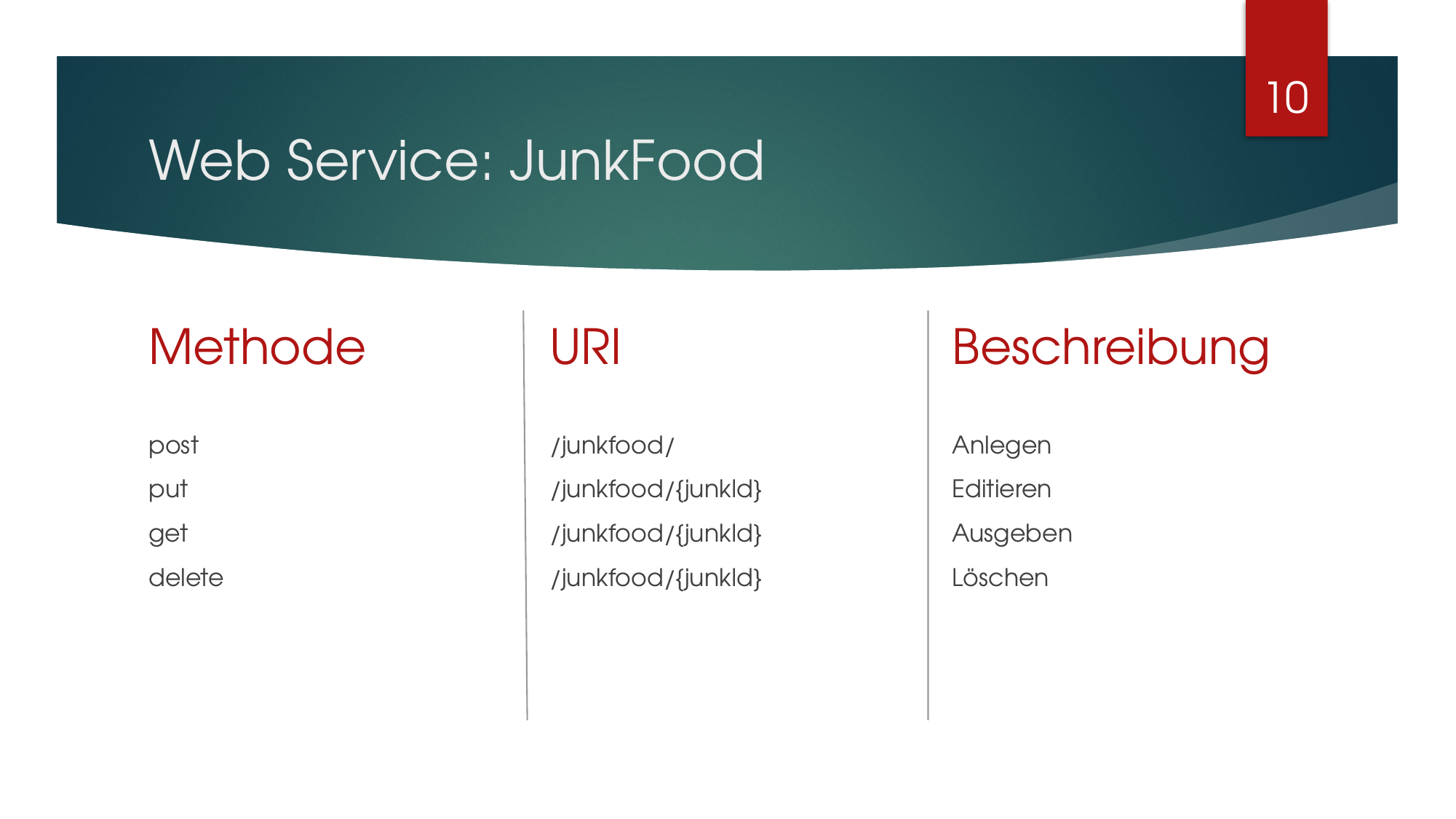

10
# Web Service: JunkFood
Beschreibung
Methode
URI

post
put
get
delete

/junkfood/
/junkfood/{junkId}
/junkfood/{junkId}
/junkfood/{junkId}

Anlegen
Editieren
Ausgeben
Löschen